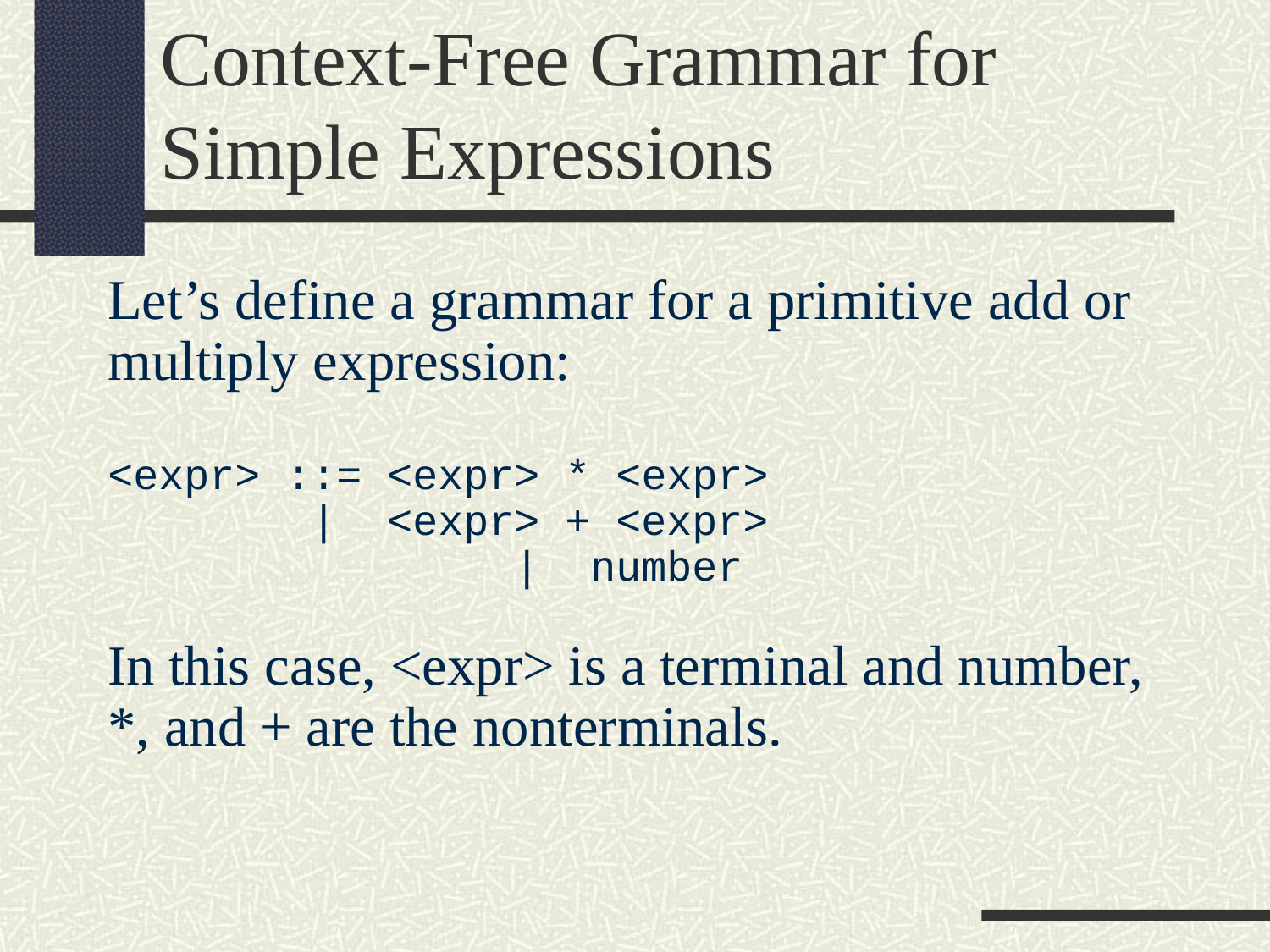

Context-Free Grammar for Simple Expressions
Let’s define a grammar for a primitive add or multiply expression:

<expr> ::= <expr> * <expr>
        |  <expr> + <expr>
			 |  number

In this case, <expr> is a terminal and number, *, and + are the nonterminals.